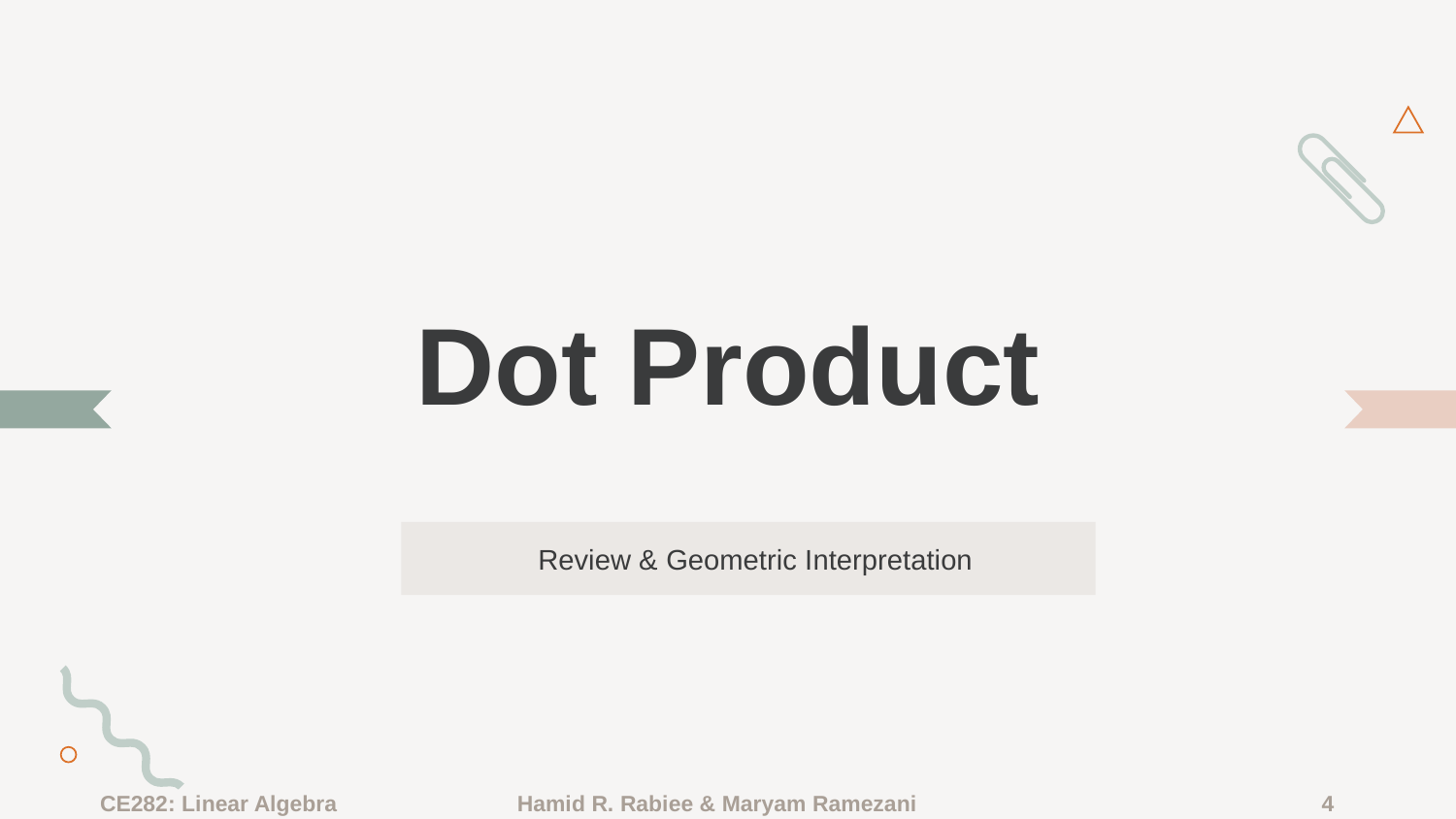

# Dot Product
Review & Geometric Interpretation
CE282: Linear Algebra
Hamid R. Rabiee & Maryam Ramezani